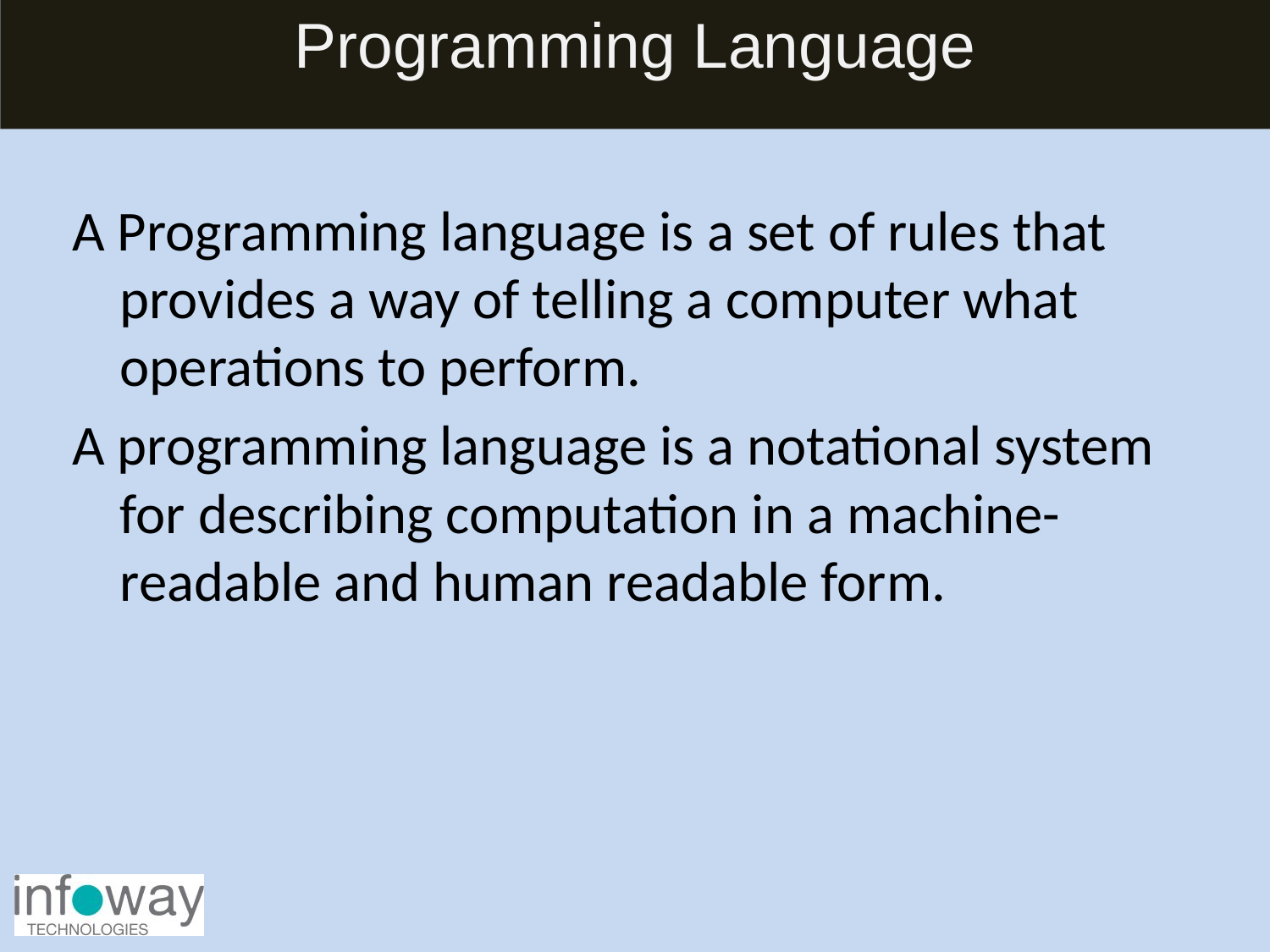

# Programming Language
A Programming language is a set of rules that provides a way of telling a computer what operations to perform.
A programming language is a notational system for describing computation in a machine-readable and human readable form.